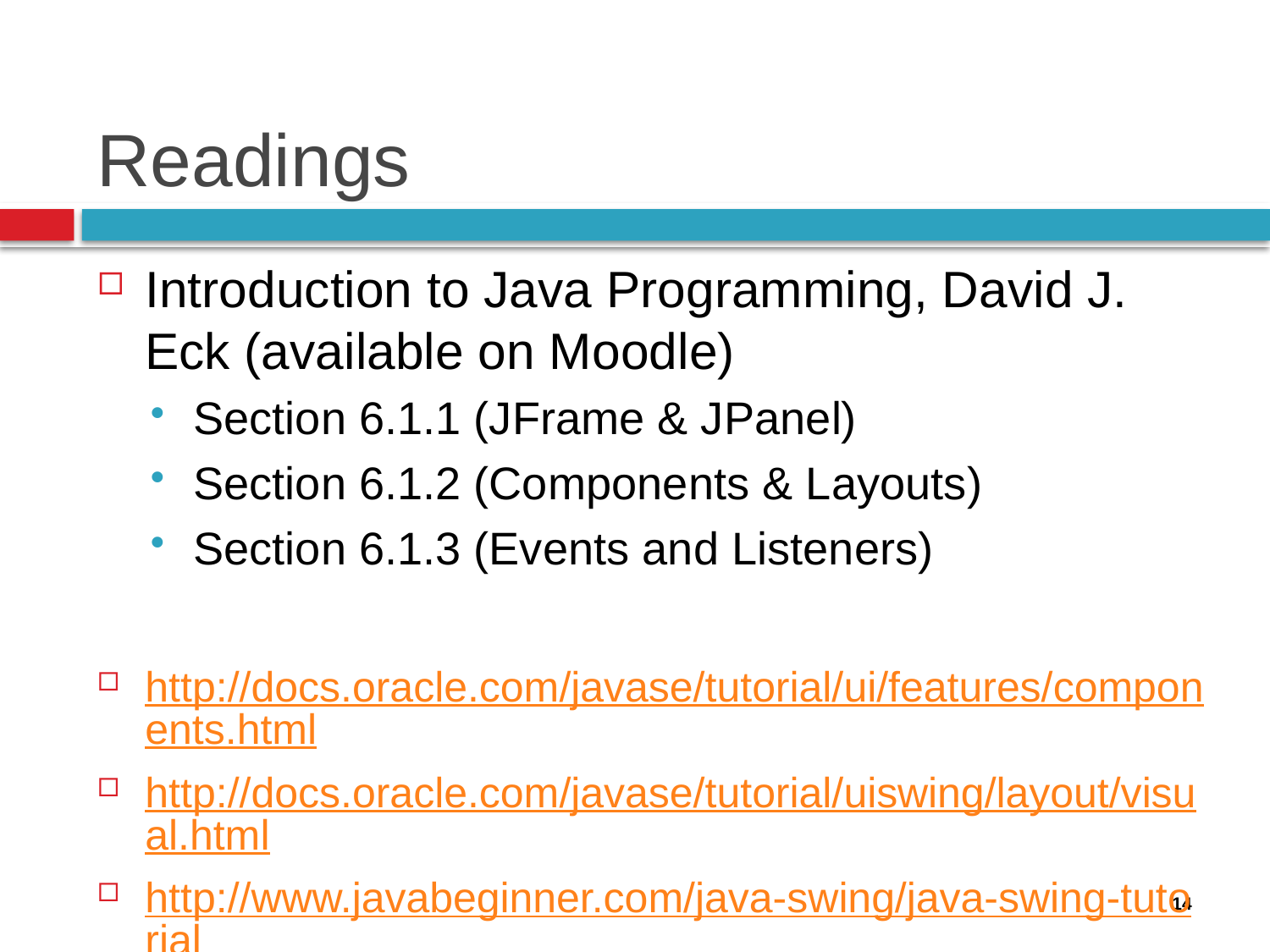

# Readings
Introduction to Java Programming, David J. Eck (available on Moodle)
Section 6.1.1 (JFrame & JPanel)
Section 6.1.2 (Components & Layouts)
Section 6.1.3 (Events and Listeners)

http://docs.oracle.com/javase/tutorial/ui/features/components.html
http://docs.oracle.com/javase/tutorial/uiswing/layout/visual.html
http://www.javabeginner.com/java-swing/java-swing-tutorial